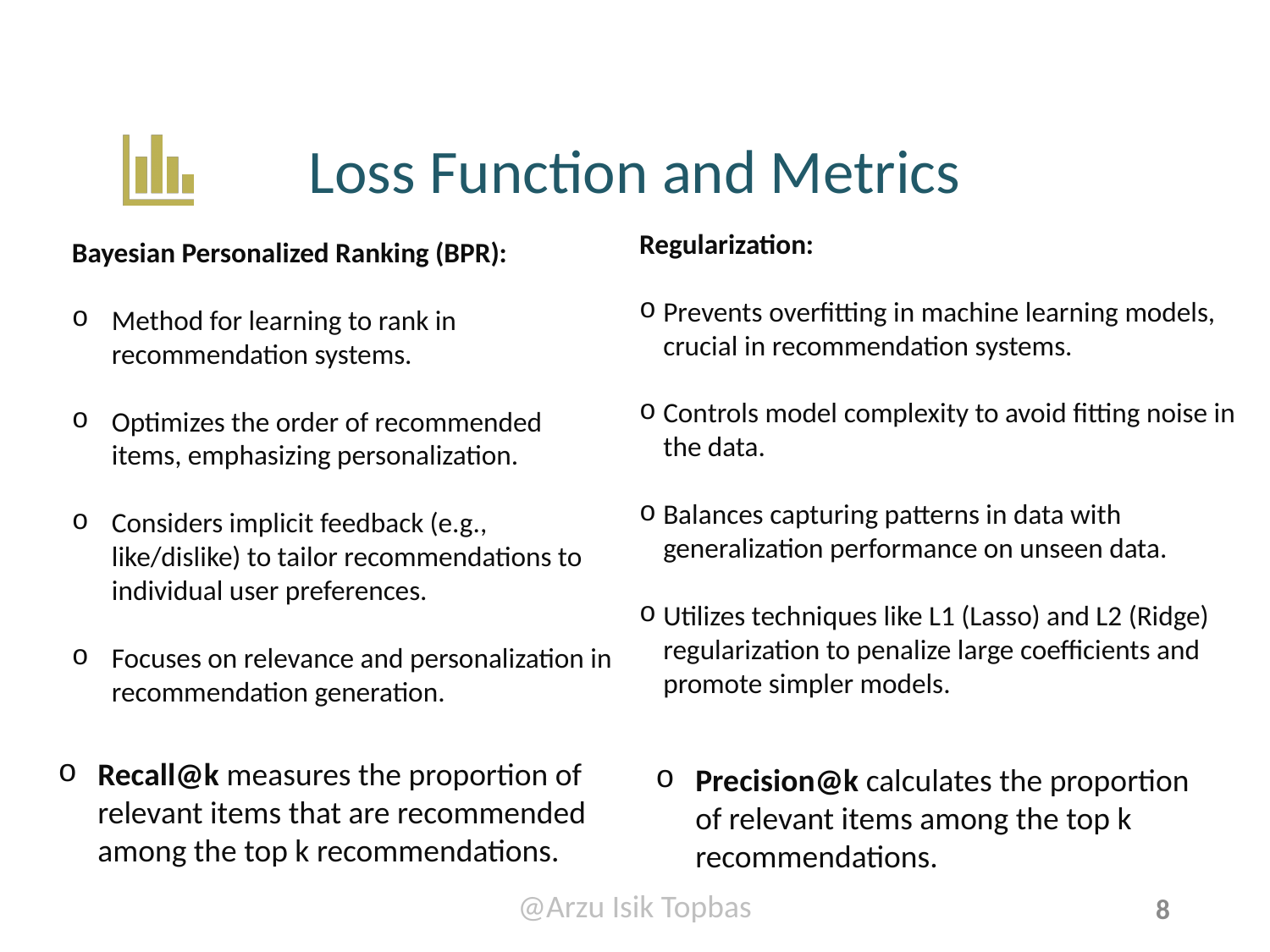

# Loss Function and Metrics

Regularization:

Prevents overfitting in machine learning models, crucial in recommendation systems.

Controls model complexity to avoid fitting noise in the data.

Balances capturing patterns in data with generalization performance on unseen data.

Utilizes techniques like L1 (Lasso) and L2 (Ridge) regularization to penalize large coefficients and promote simpler models.
Bayesian Personalized Ranking (BPR):

Method for learning to rank in recommendation systems.

Optimizes the order of recommended items, emphasizing personalization.

Considers implicit feedback (e.g., like/dislike) to tailor recommendations to individual user preferences.

Focuses on relevance and personalization in recommendation generation.

Recall@k measures the proportion of relevant items that are recommended among the top k recommendations.

Precision@k calculates the proportion of relevant items among the top k recommendations.

@Arzu Isik Topbas
8